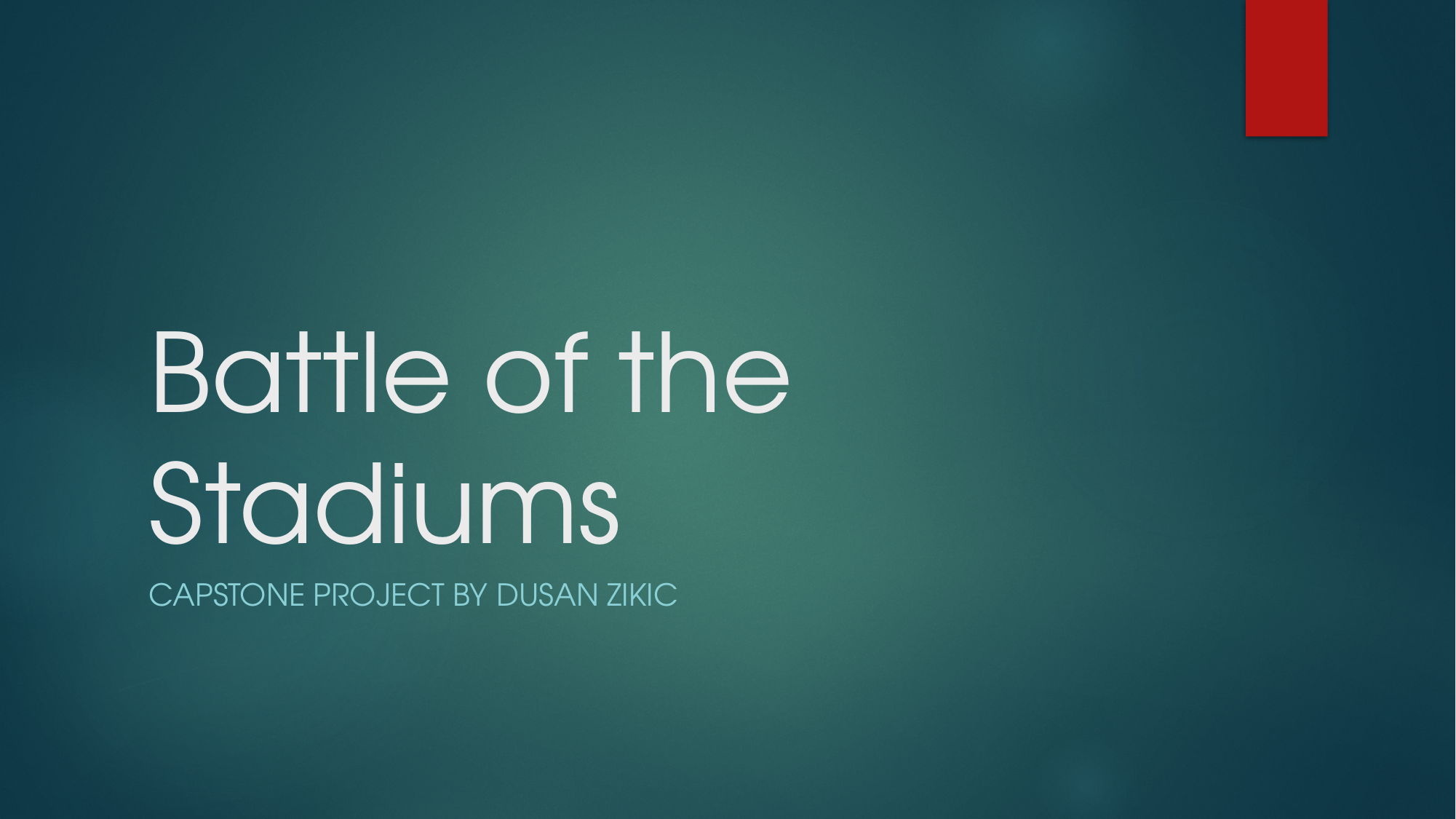

# Battle of the Stadiums
Capstone project by Dusan Zikic